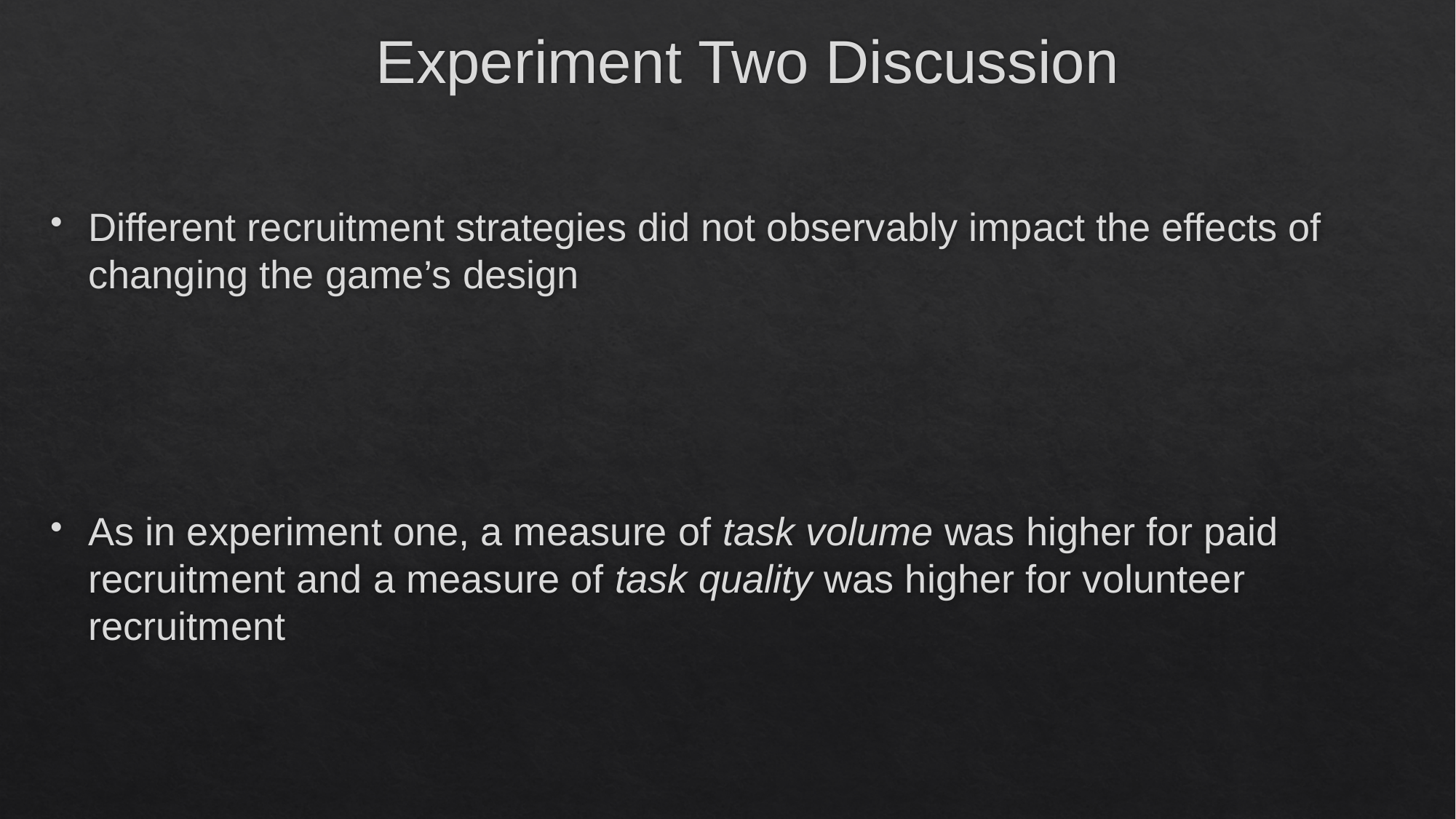

# Experiment Two Discussion
Different recruitment strategies did not observably impact the effects of changing the game’s design

As in experiment one, a measure of task volume was higher for paid recruitment and a measure of task quality was higher for volunteer recruitment